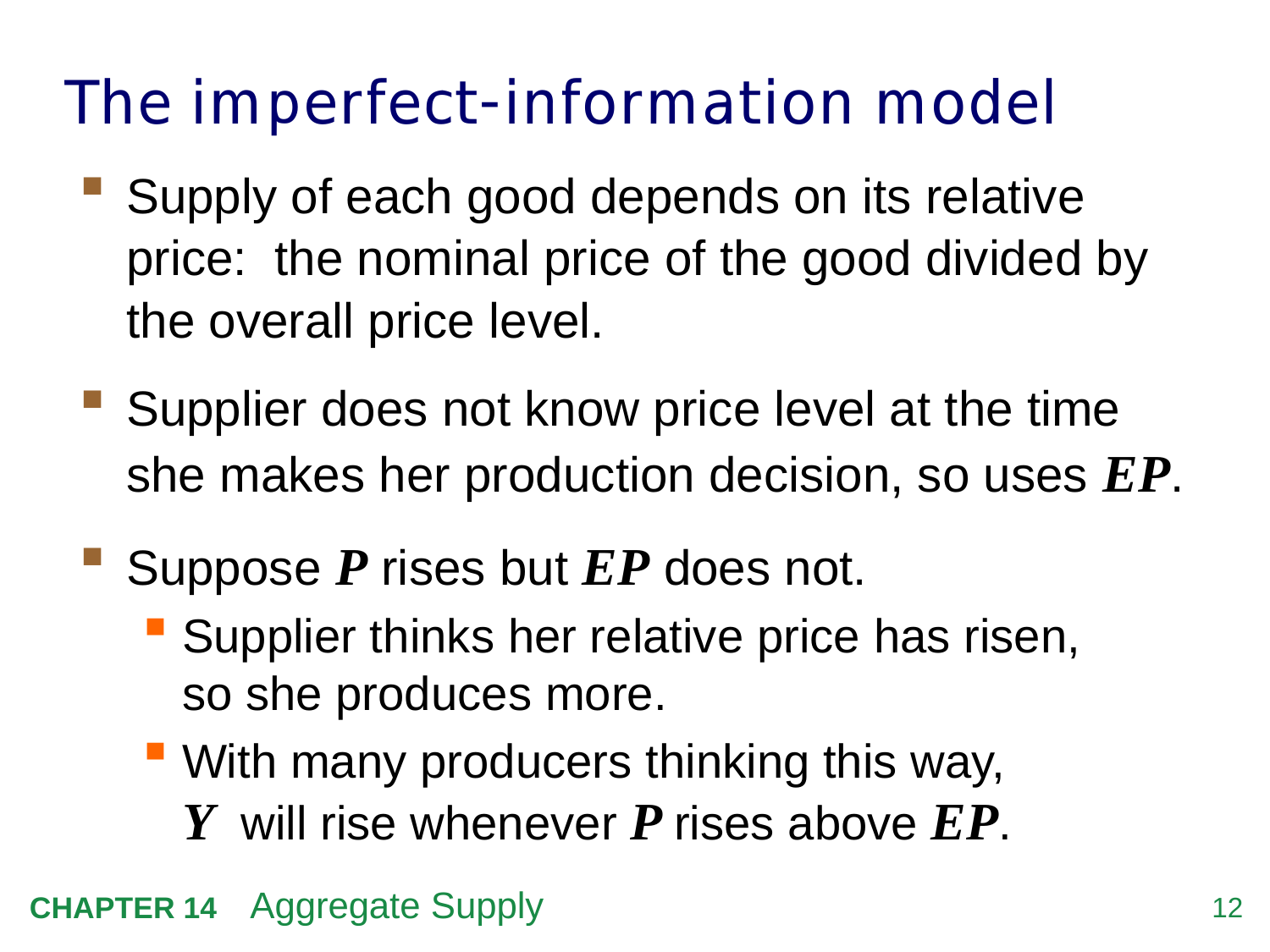

# The imperfect-information model
Supply of each good depends on its relative price:  the nominal price of the good divided by the overall price level.
Supplier does not know price level at the time she makes her production decision, so uses EP.
Suppose P rises but EP does not.
Supplier thinks her relative price has risen,
so she produces more.
With many producers thinking this way,
Y  will rise whenever P rises above EP.